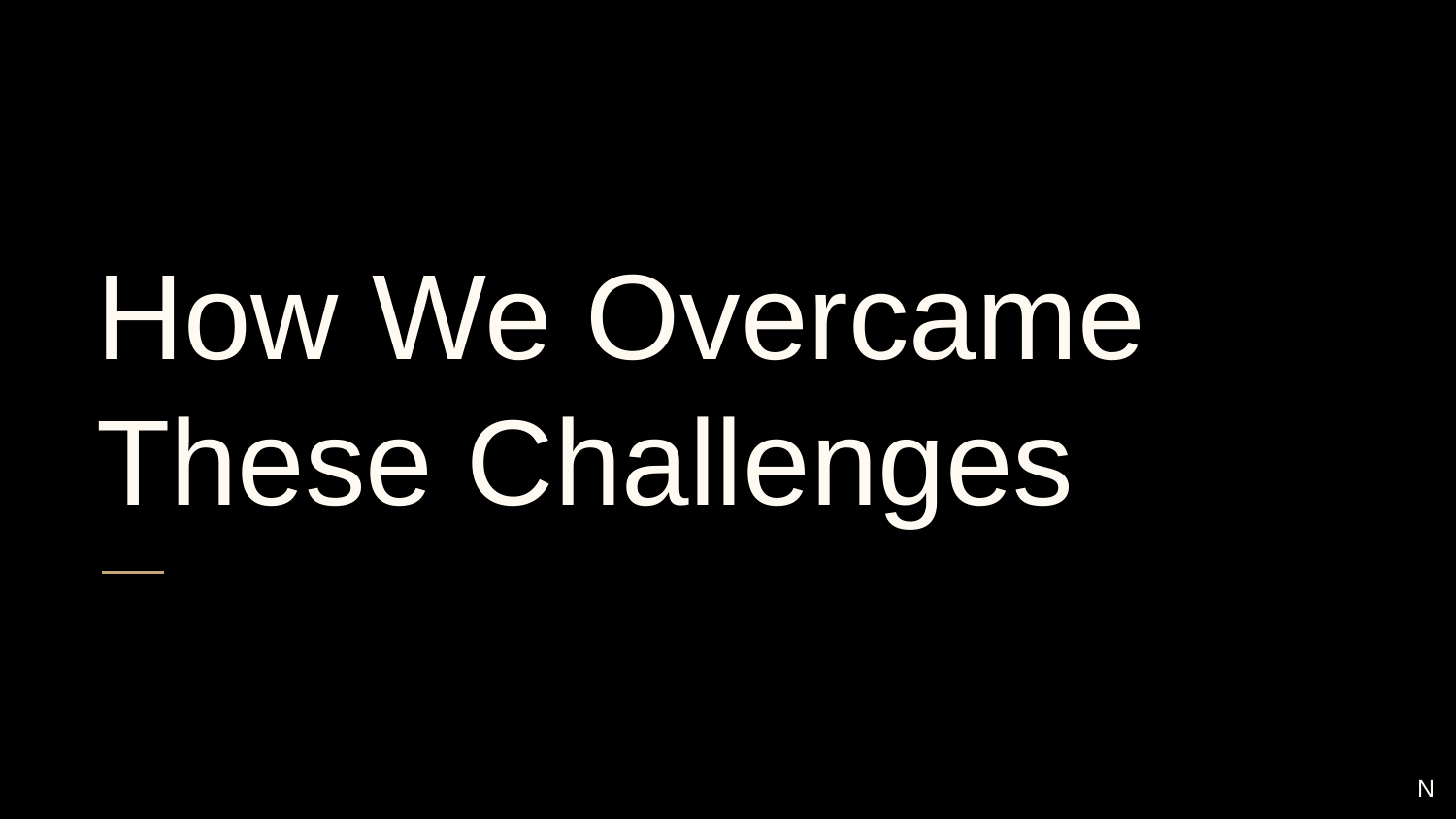

# How We Overcame These Challenges
N